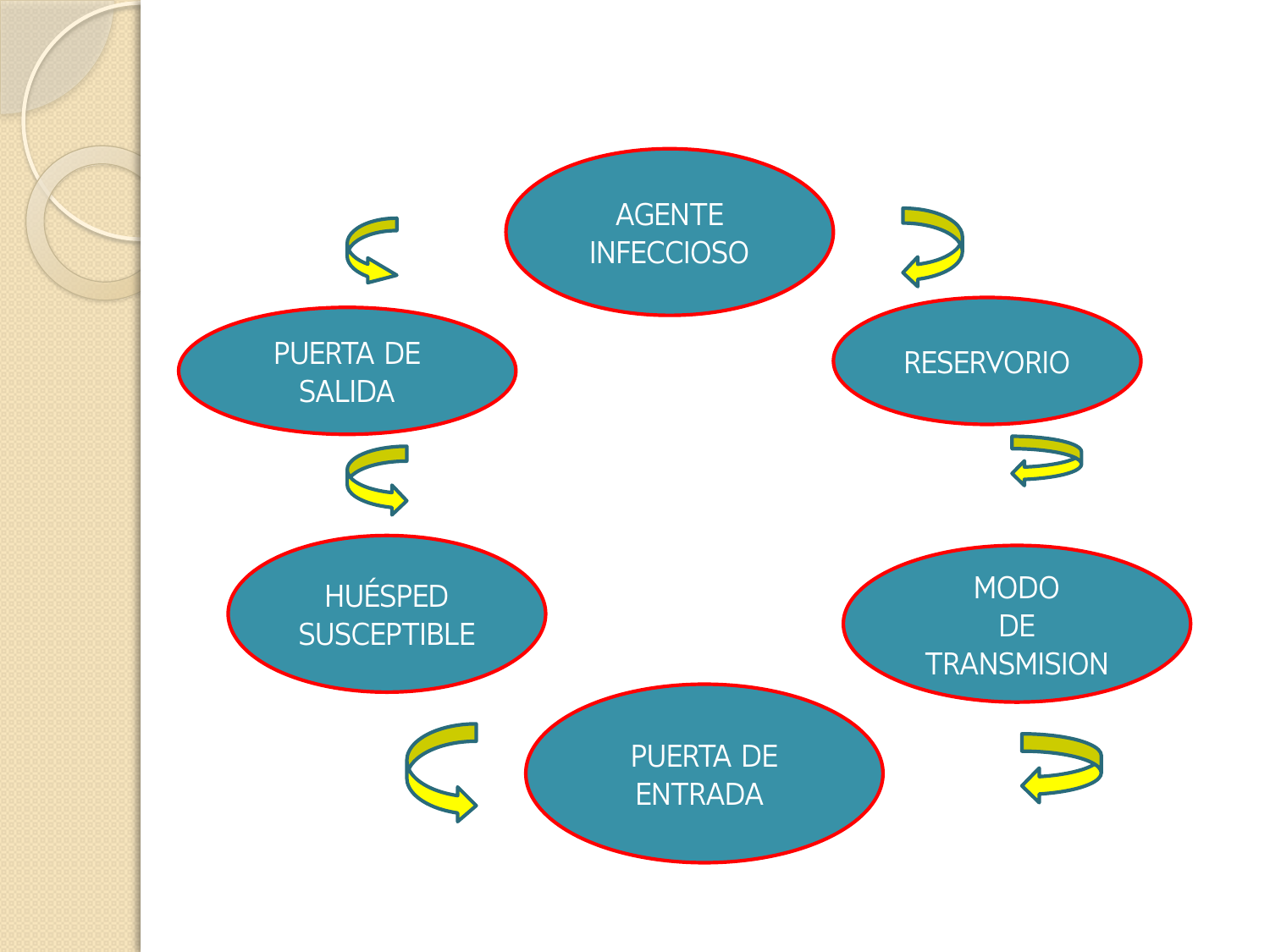

#
AGENTE INFECCIOSO

RESERVORIO
PUERTA DE SALIDA

HUÉSPED
SUSCEPTIBLE
MODO
DE
TRANSMISION
PUERTA DE ENTRADA